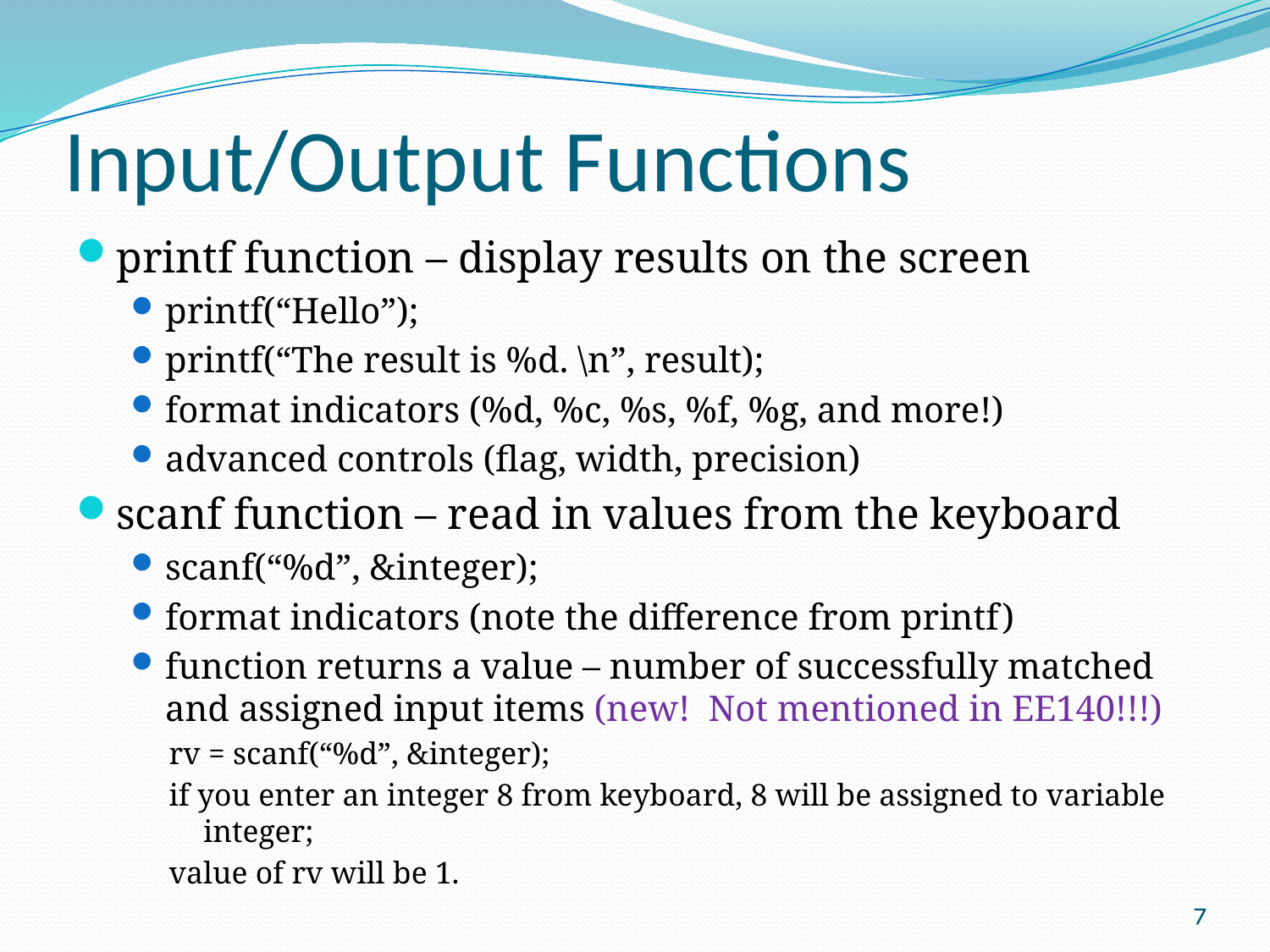

# Input/Output Functions
printf function – display results on the screen
printf(“Hello”);
printf(“The result is %d. \n”, result);
format indicators (%d, %c, %s, %f, %g, and more!)
advanced controls (flag, width, precision)
scanf function – read in values from the keyboard
scanf(“%d”, &integer);
format indicators (note the difference from printf)
function returns a value – number of successfully matched and assigned input items (new!  Not mentioned in EE140!!!)
rv = scanf(“%d”, &integer);
if you enter an integer 8 from keyboard, 8 will be assigned to variable integer;
value of rv will be 1.
7